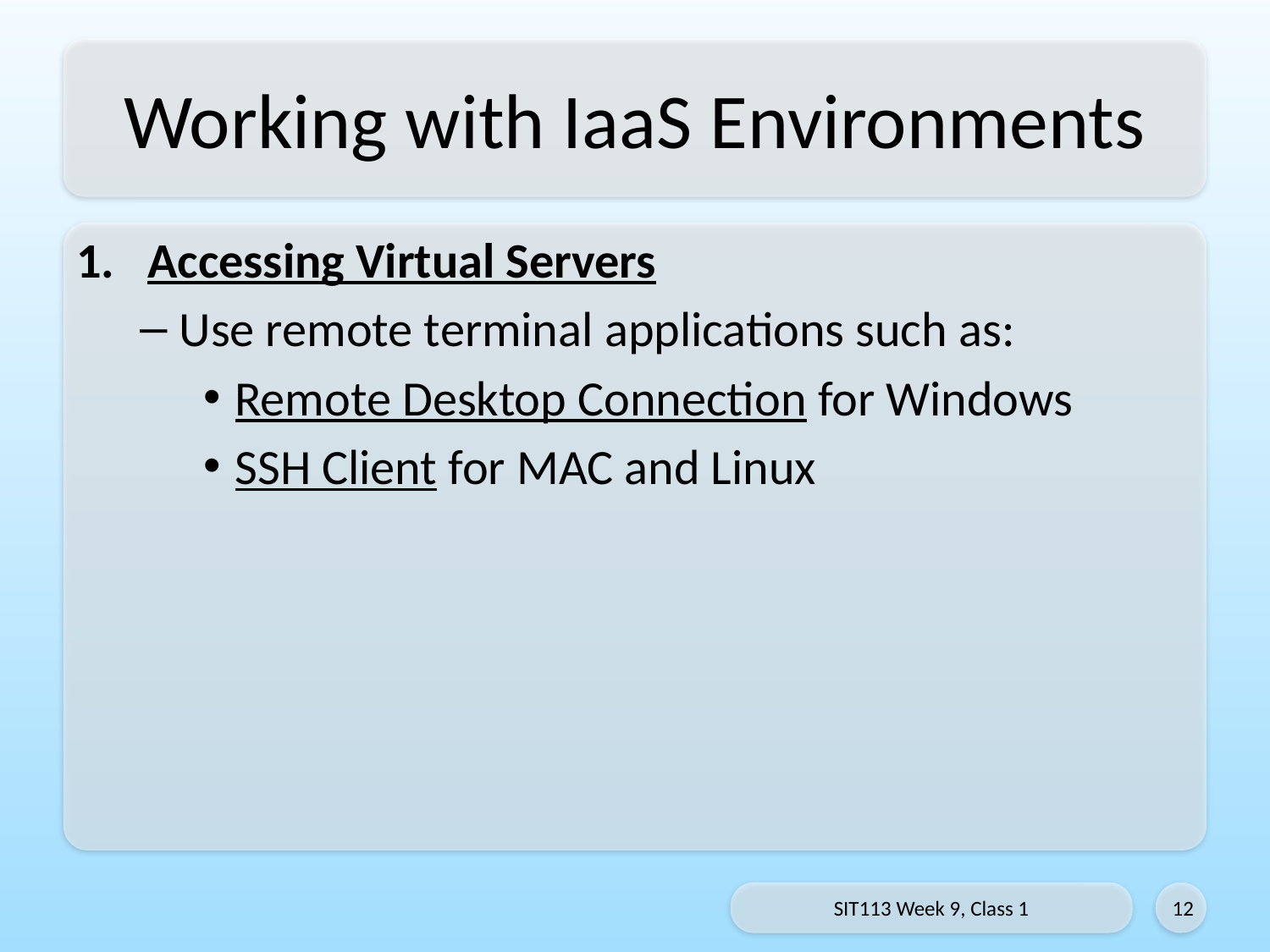

# Working with IaaS Environments
Accessing Virtual Servers
Use remote terminal applications such as:
Remote Desktop Connection for Windows
SSH Client for MAC and Linux
SIT113 Week 9, Class 1
12